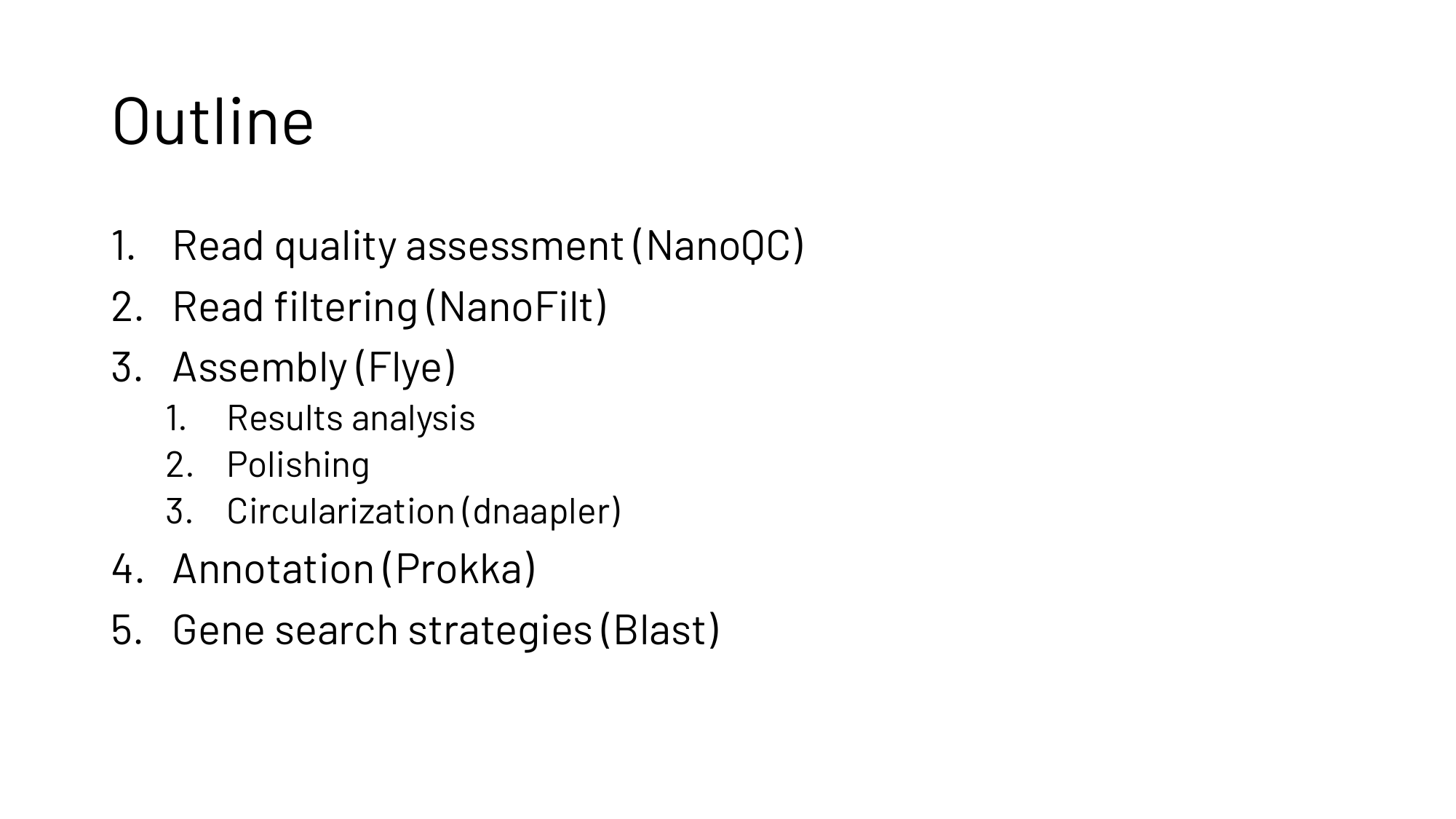

# Outline
Read quality assessment (NanoQC)
Read filtering (NanoFilt)
Assembly (Flye)
Results analysis
Polishing
Circularization (dnaapler)
Annotation (Prokka)
Gene search strategies (Blast)